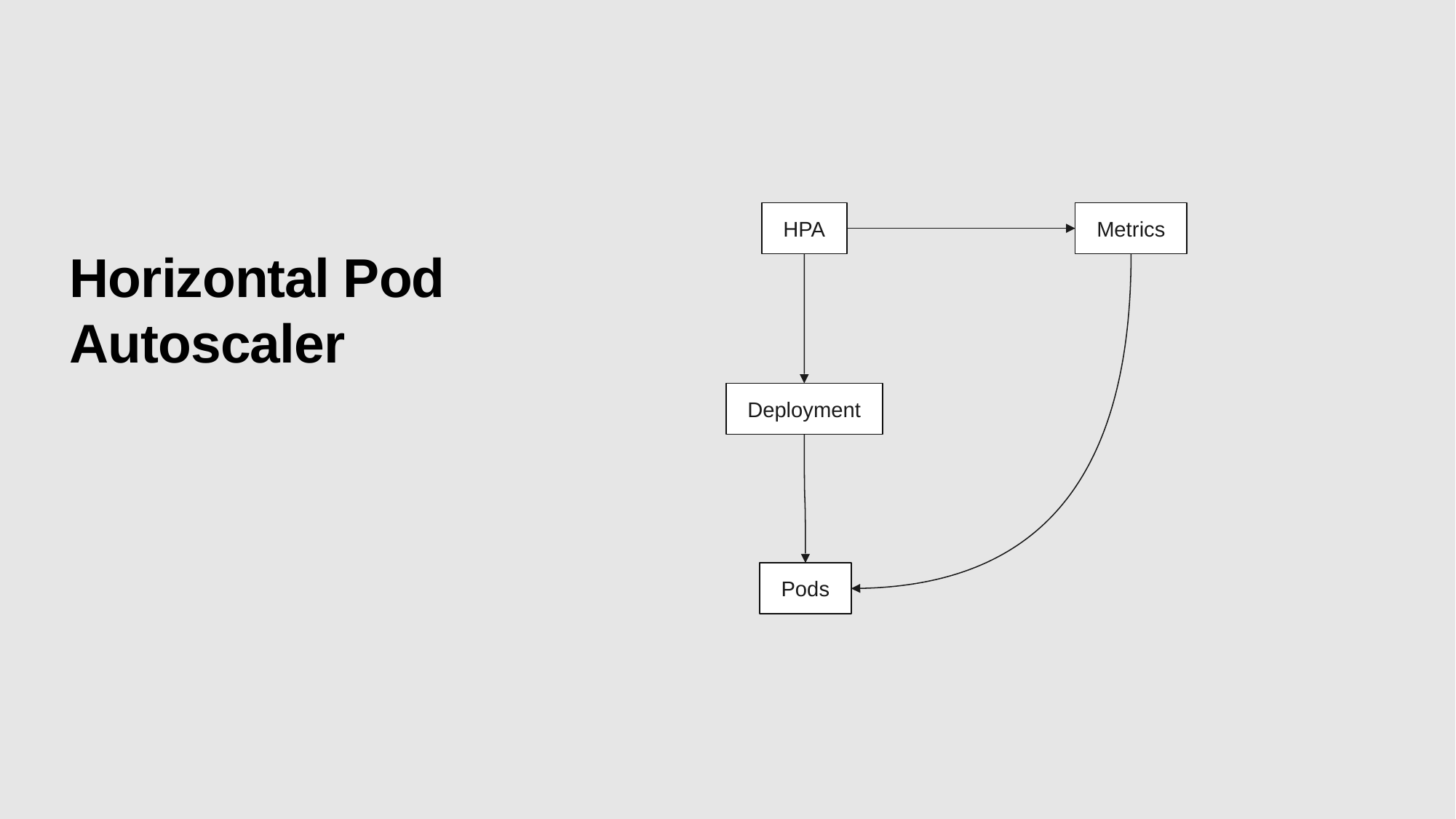

HPA
Metrics
# Horizontal Pod Autoscaler
Deployment

Pods